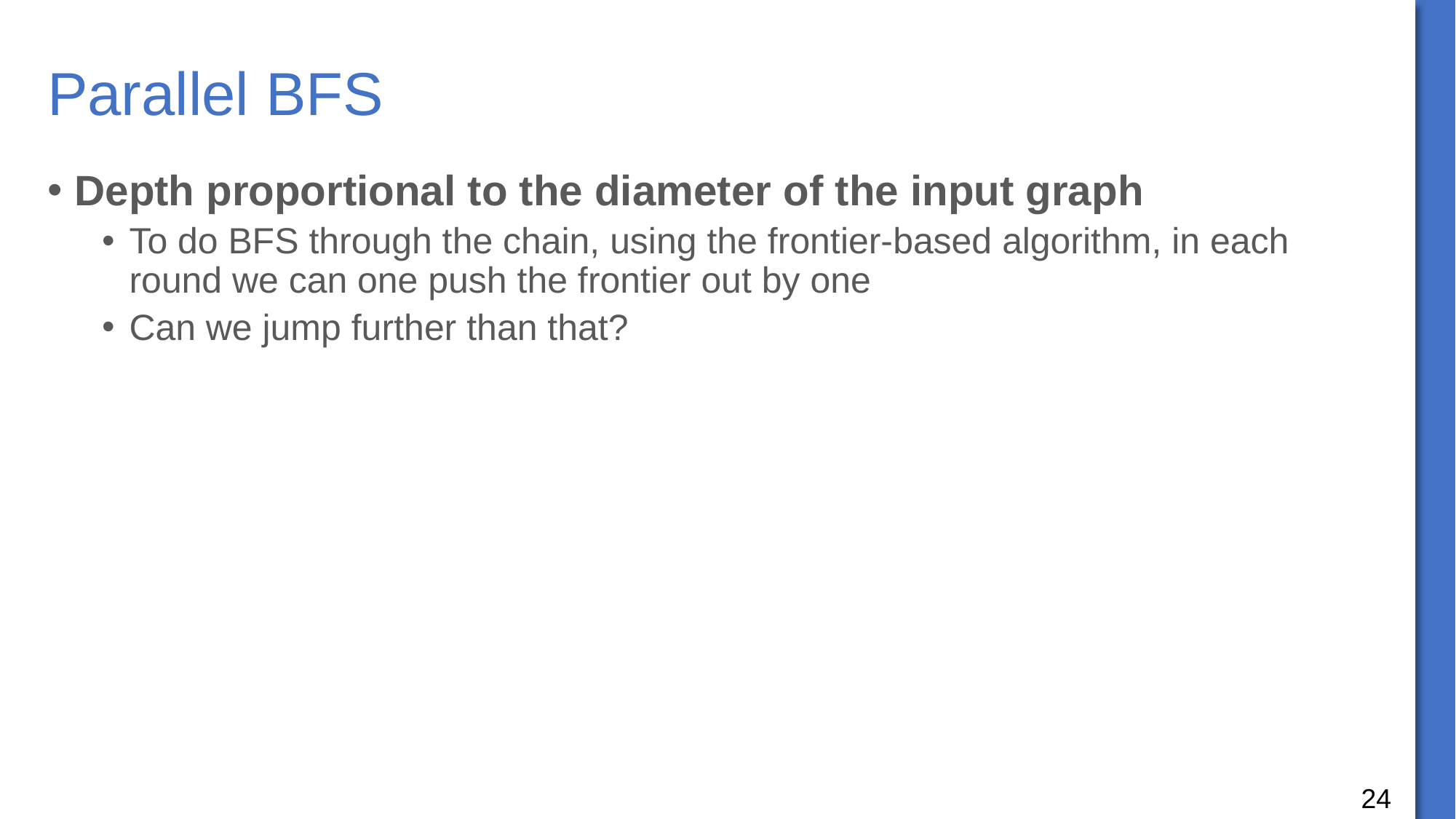

# Parallel BFS
Depth proportional to the diameter of the input graph
To do BFS through the chain, using the frontier-based algorithm, in each round we can one push the frontier out by one
Can we jump further than that?
24